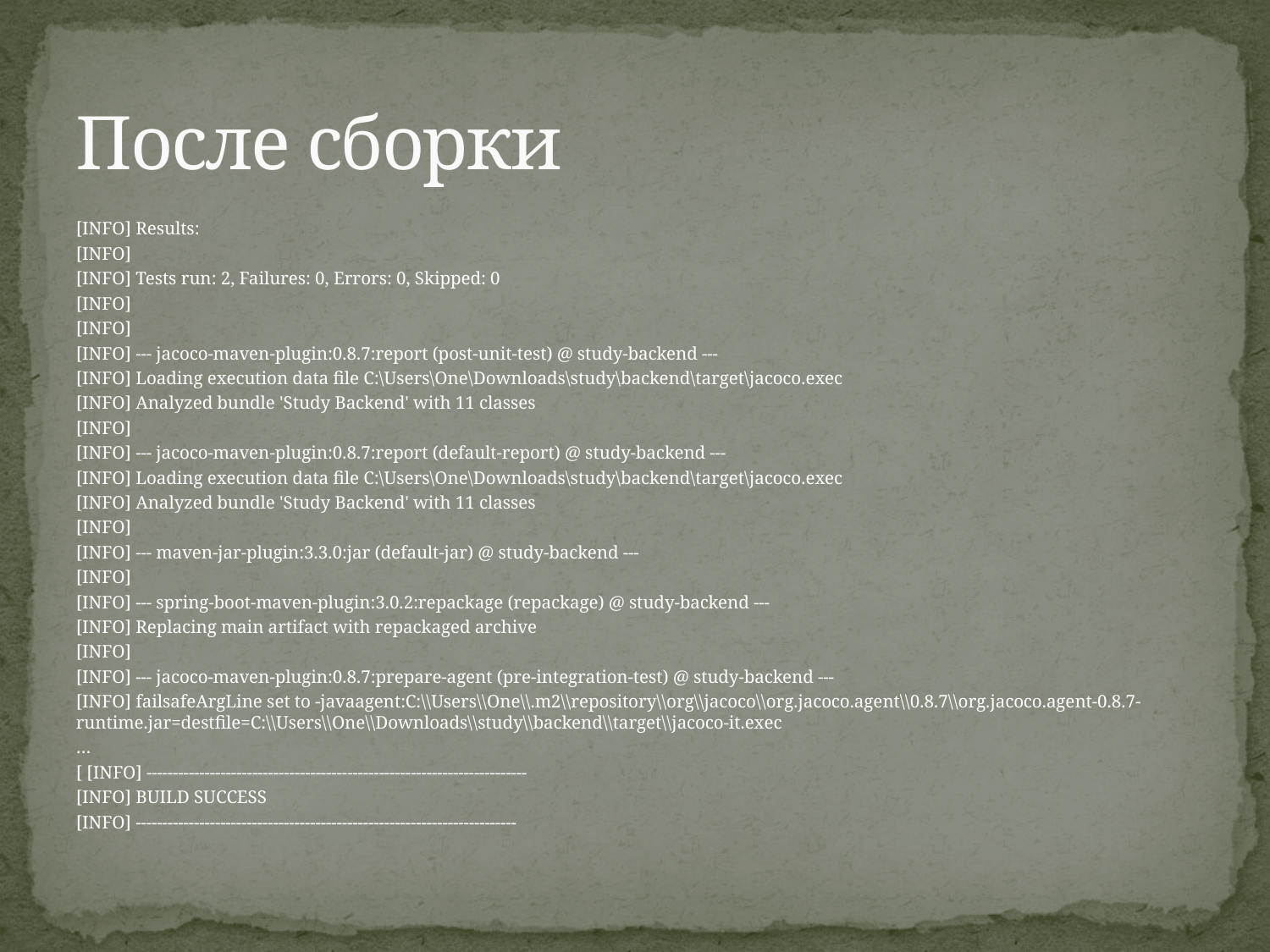

# После сборки
[INFO] Results:
[INFO]
[INFO] Tests run: 2, Failures: 0, Errors: 0, Skipped: 0
[INFO]
[INFO]
[INFO] --- jacoco-maven-plugin:0.8.7:report (post-unit-test) @ study-backend ---
[INFO] Loading execution data file C:\Users\One\Downloads\study\backend\target\jacoco.exec
[INFO] Analyzed bundle 'Study Backend' with 11 classes
[INFO]
[INFO] --- jacoco-maven-plugin:0.8.7:report (default-report) @ study-backend ---
[INFO] Loading execution data file C:\Users\One\Downloads\study\backend\target\jacoco.exec
[INFO] Analyzed bundle 'Study Backend' with 11 classes
[INFO]
[INFO] --- maven-jar-plugin:3.3.0:jar (default-jar) @ study-backend ---
[INFO]
[INFO] --- spring-boot-maven-plugin:3.0.2:repackage (repackage) @ study-backend ---
[INFO] Replacing main artifact with repackaged archive
[INFO]
[INFO] --- jacoco-maven-plugin:0.8.7:prepare-agent (pre-integration-test) @ study-backend ---
[INFO] failsafeArgLine set to -javaagent:C:\\Users\\One\\.m2\\repository\\org\\jacoco\\org.jacoco.agent\\0.8.7\\org.jacoco.agent-0.8.7-runtime.jar=destfile=C:\\Users\\One\\Downloads\\study\\backend\\target\\jacoco-it.exec
…
[ [INFO] ------------------------------------------------------------------------
[INFO] BUILD SUCCESS
[INFO] ------------------------------------------------------------------------